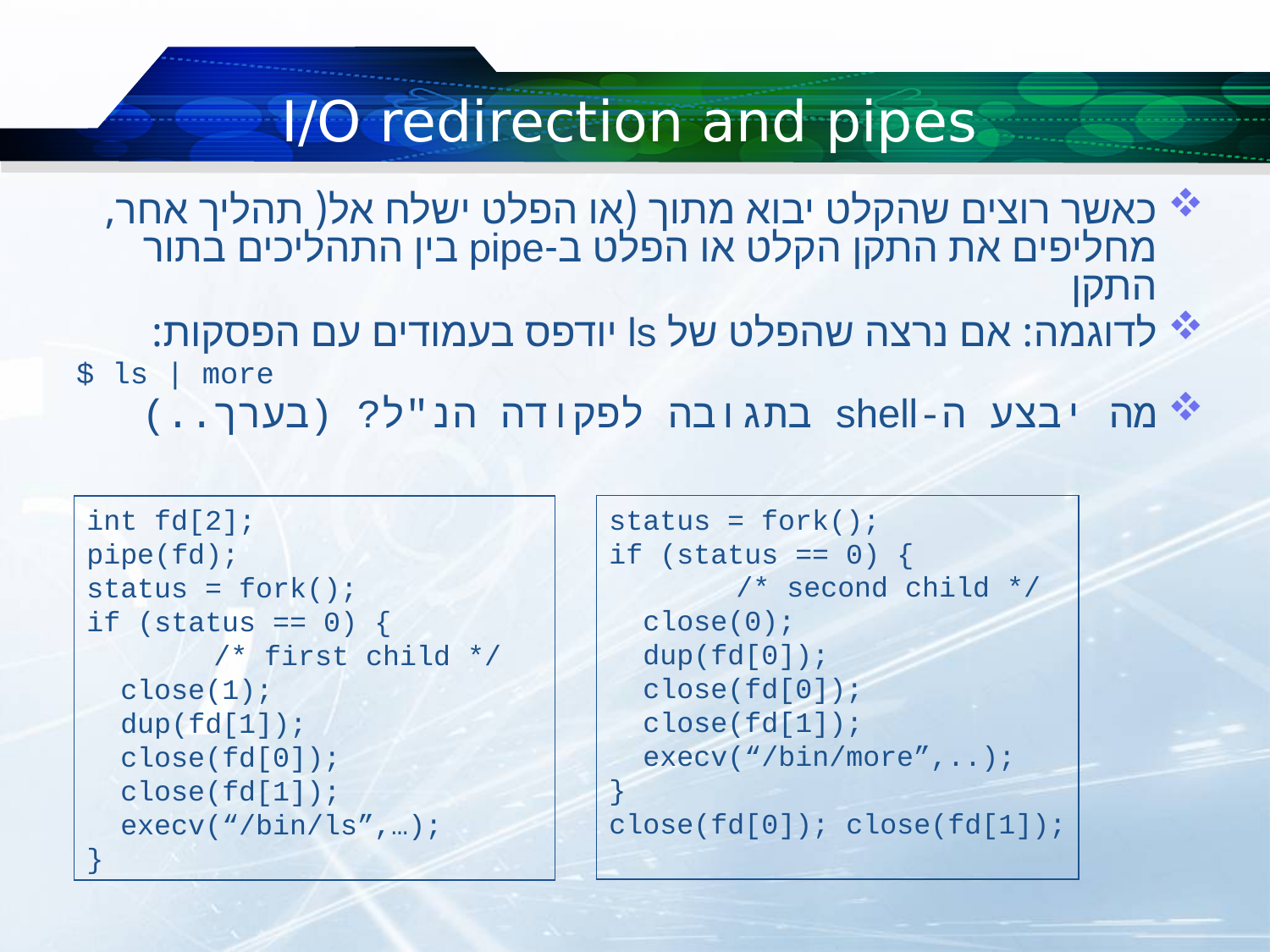

# I/O redirection and pipes
כאשר רוצים שהקלט יבוא מתוך (או הפלט ישלח אל( תהליך אחר, מחליפים את התקן הקלט או הפלט ב-pipe בין התהליכים בתור התקן
לדוגמה: אם נרצה שהפלט של ls יודפס בעמודים עם הפסקות:
$ ls | more
מה יבצע ה-shell בתגובה לפקודה הנ"ל? (בערך..)

status = fork();
if (status == 0) {
	/* second child */
  close(0);
  dup(fd[0]);
  close(fd[0]);
  close(fd[1]);
  execv(“/bin/more”,..);
}
close(fd[0]); close(fd[1]);

int fd[2];
pipe(fd);
status = fork();
if (status == 0) {
	/* first child */
  close(1);
  dup(fd[1]);
  close(fd[0]);
  close(fd[1]);
  execv(“/bin/ls”,…);
}